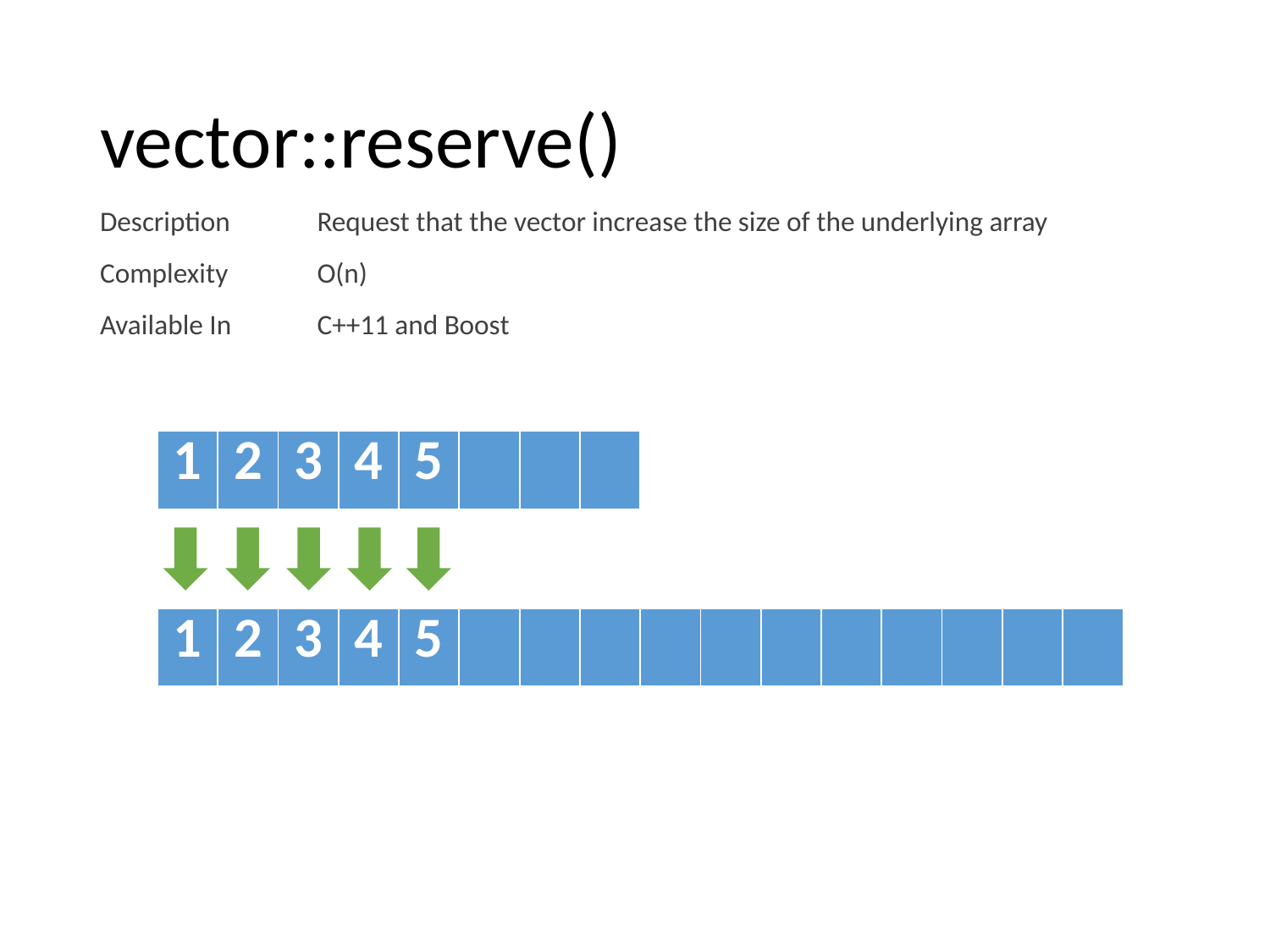

# vector::reserve()
| Description | Request that the vector increase the size of the underlying array |
| --- | --- |
| Complexity | O(n) |
| Available In | C++11 and Boost |
| 1 | 2 | 3 | 4 | 5 |  |  |  |
| --- | --- | --- | --- | --- | --- | --- | --- |

| 1 | 2 | 3 | 4 | 5 |  |  |  |  |  |  |  |  |  |  |  |
| --- | --- | --- | --- | --- | --- | --- | --- | --- | --- | --- | --- | --- | --- | --- | --- |